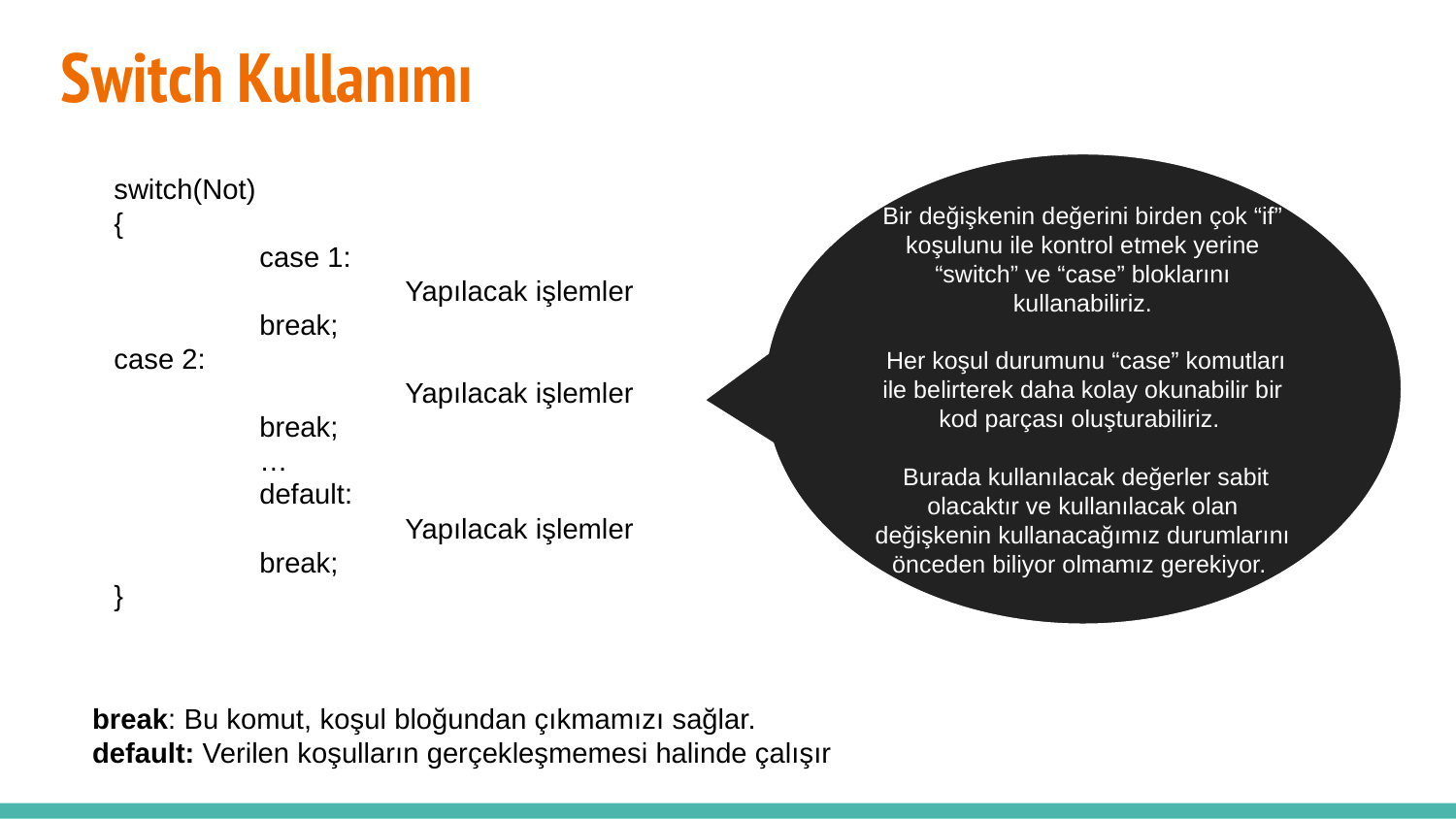

# Switch Kullanımı

Bir değişkenin değerini birden çok “if” koşulunu ile kontrol etmek yerine “switch” ve “case” bloklarını kullanabiliriz.

 Her koşul durumunu “case” komutları ile belirterek daha kolay okunabilir bir kod parçası oluşturabiliriz.

 Burada kullanılacak değerler sabit olacaktır ve kullanılacak olan değişkenin kullanacağımız durumlarını önceden biliyor olmamız gerekiyor.
switch(Not)
{
	case 1:
		Yapılacak işlemler
	break;
case 2:
		Yapılacak işlemler
	break;
	…
	default:
		Yapılacak işlemler
	break;
}
break: Bu komut, koşul bloğundan çıkmamızı sağlar.
default: Verilen koşulların gerçekleşmemesi halinde çalışır